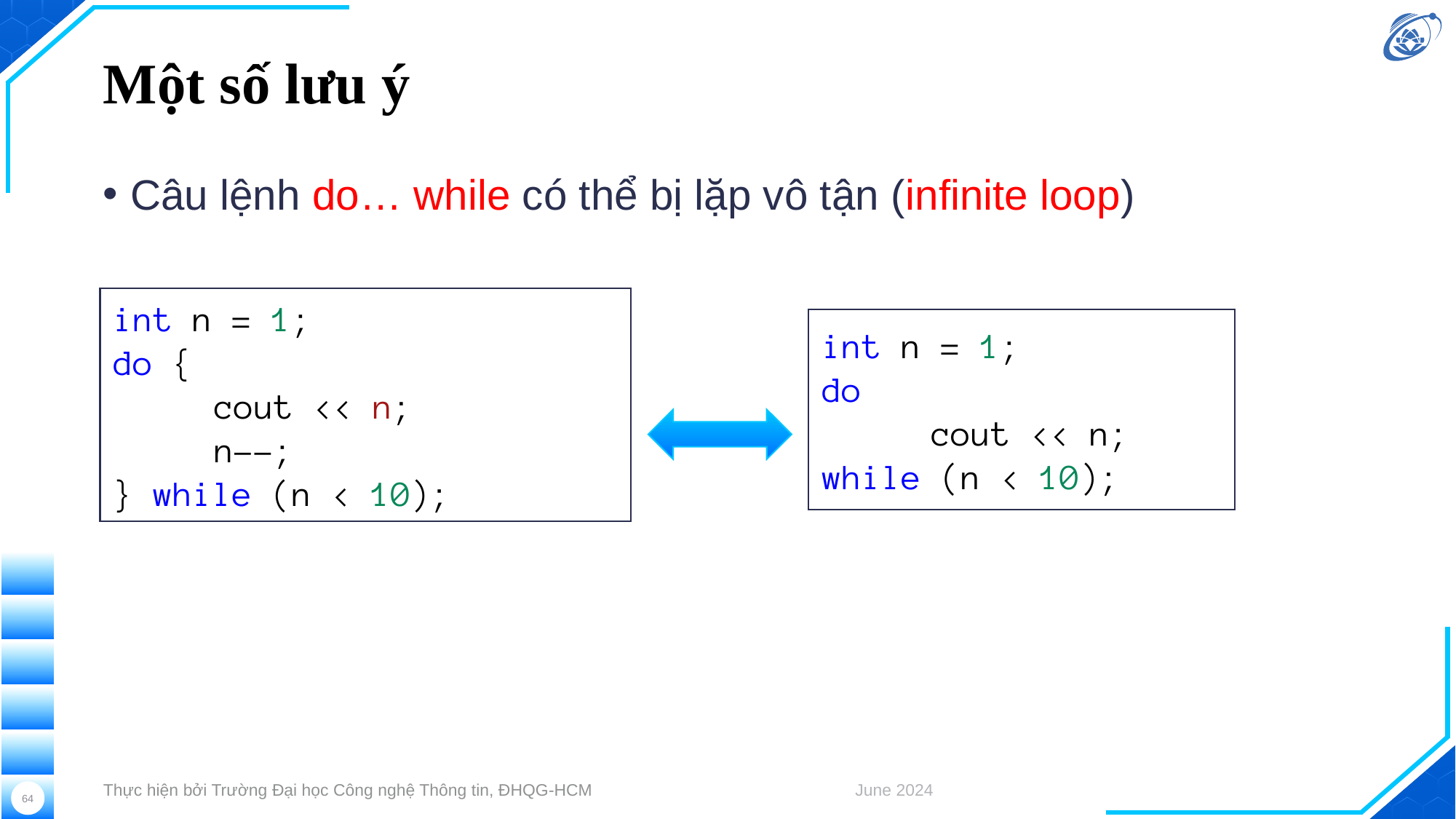

# Một số lưu ý
Câu lệnh do… while có thể bị lặp vô tận (infinite loop)

int n = 1;
do {
    cout << n;
    n--;
} while (n < 10);
int n = 1;
do
   	cout << n;
while (n < 10);

Thực hiện bởi Trường Đại học Công nghệ Thông tin, ĐHQG-HCM
June 2024
64